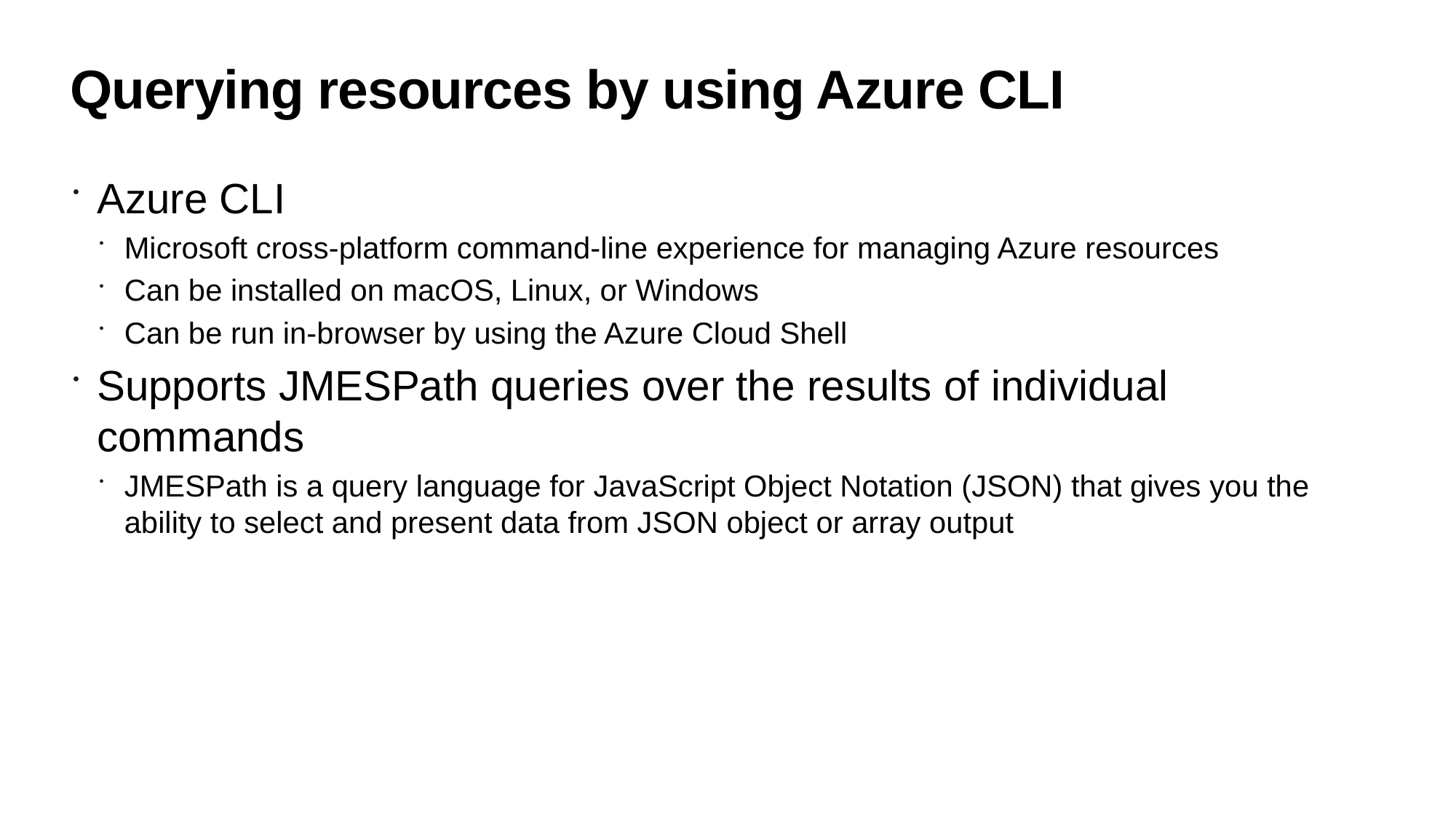

# Querying resources by using Azure CLI
Azure CLI
Microsoft cross-platform command-line experience for managing Azure resources
Can be installed on macOS, Linux, or Windows
Can be run in-browser by using the Azure Cloud Shell
Supports JMESPath queries over the results of individual commands
JMESPath is a query language for JavaScript Object Notation (JSON) that gives you the ability to select and present data from JSON object or array output